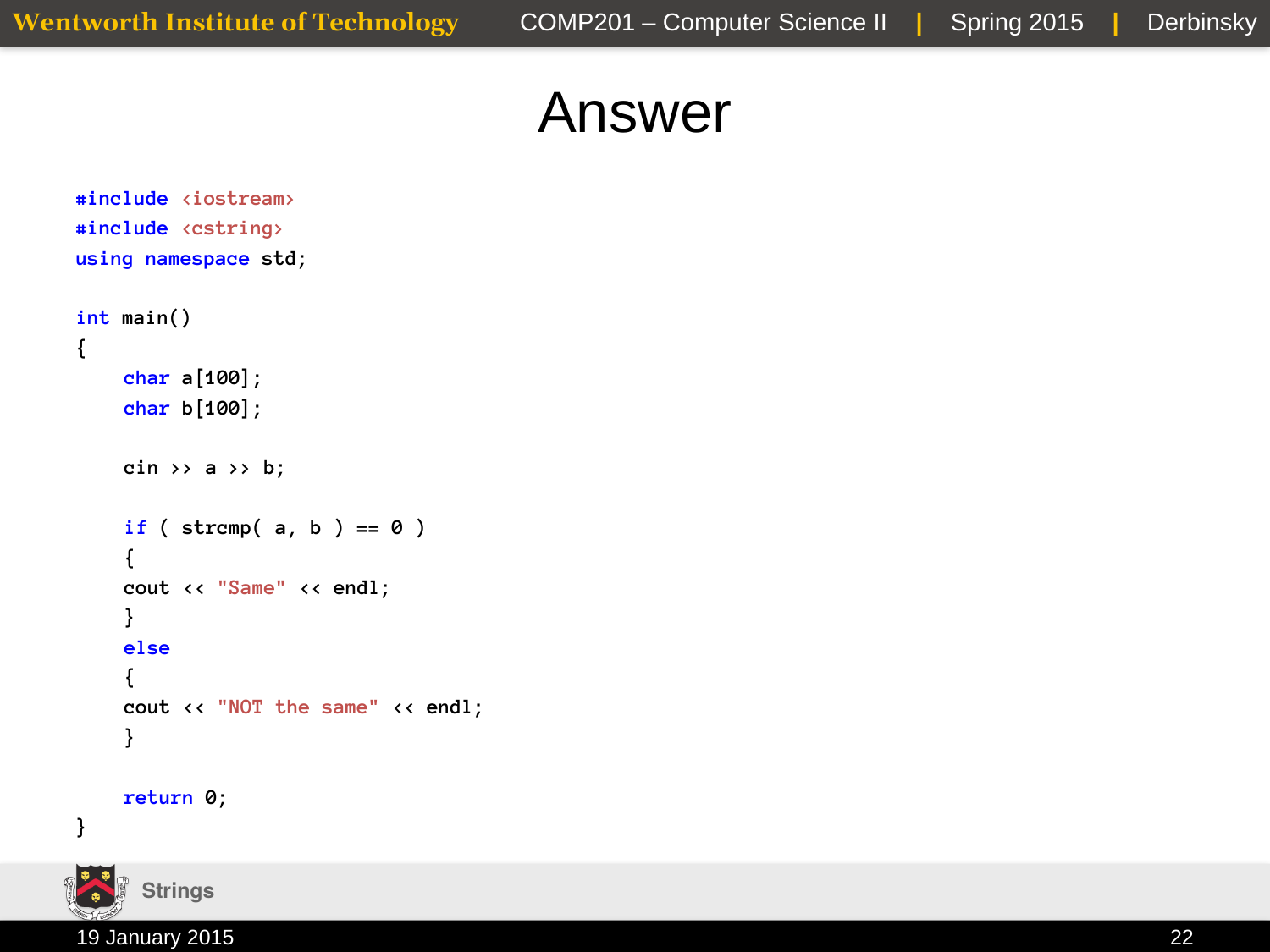

# Answer
#include <iostream>
#include <cstring>
using namespace std;

int main()
{
	char a[100];
	char b[100];

	cin >> a >> b;

	if ( strcmp( a, b ) == 0 )
	{
		cout << "Same" << endl;
	}
	else
	{
		cout << "NOT the same" << endl;
	}

	return 0;
}
Strings
19 January 2015
22